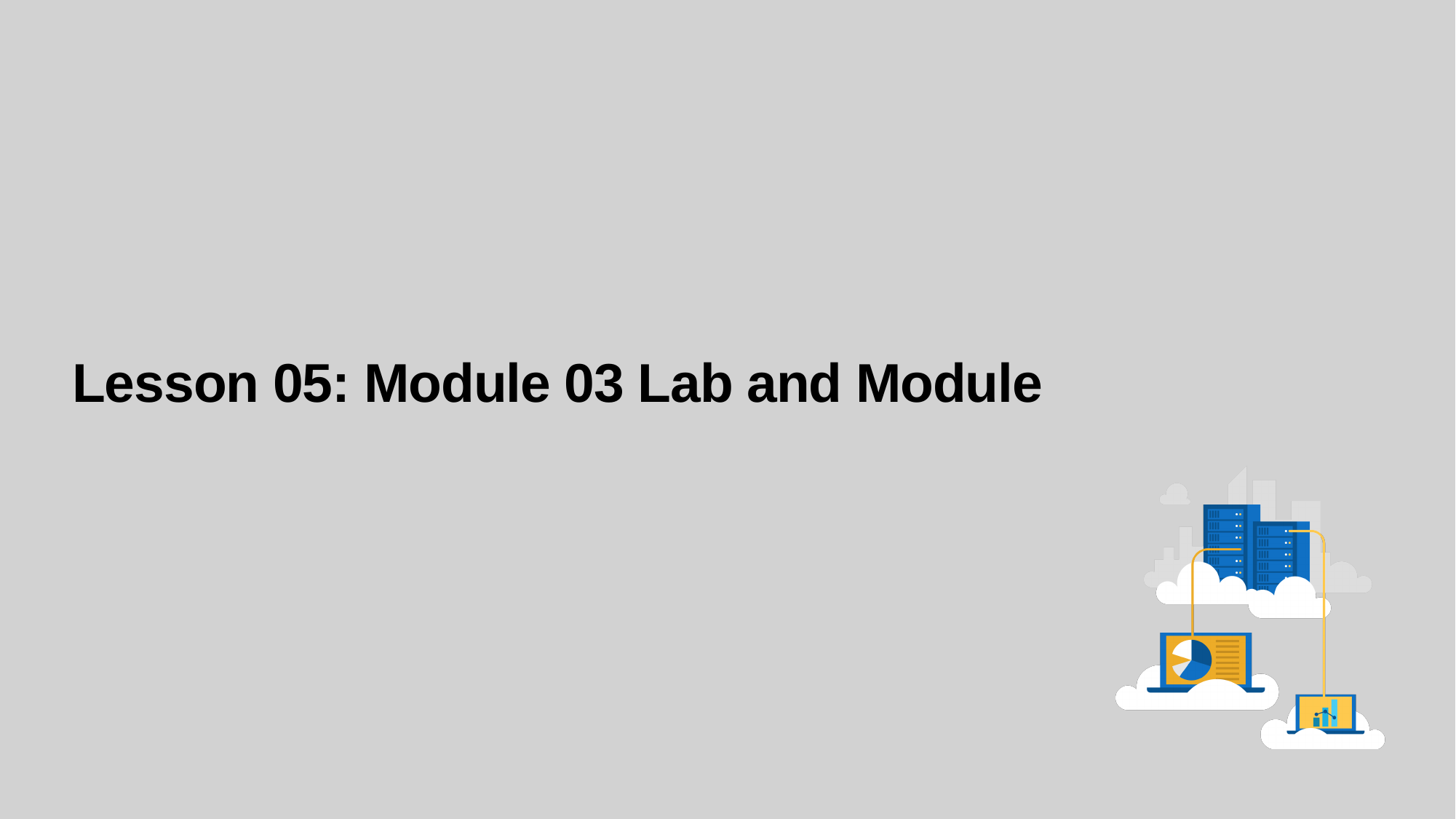

# Lesson 05: Module 03 Lab and Module